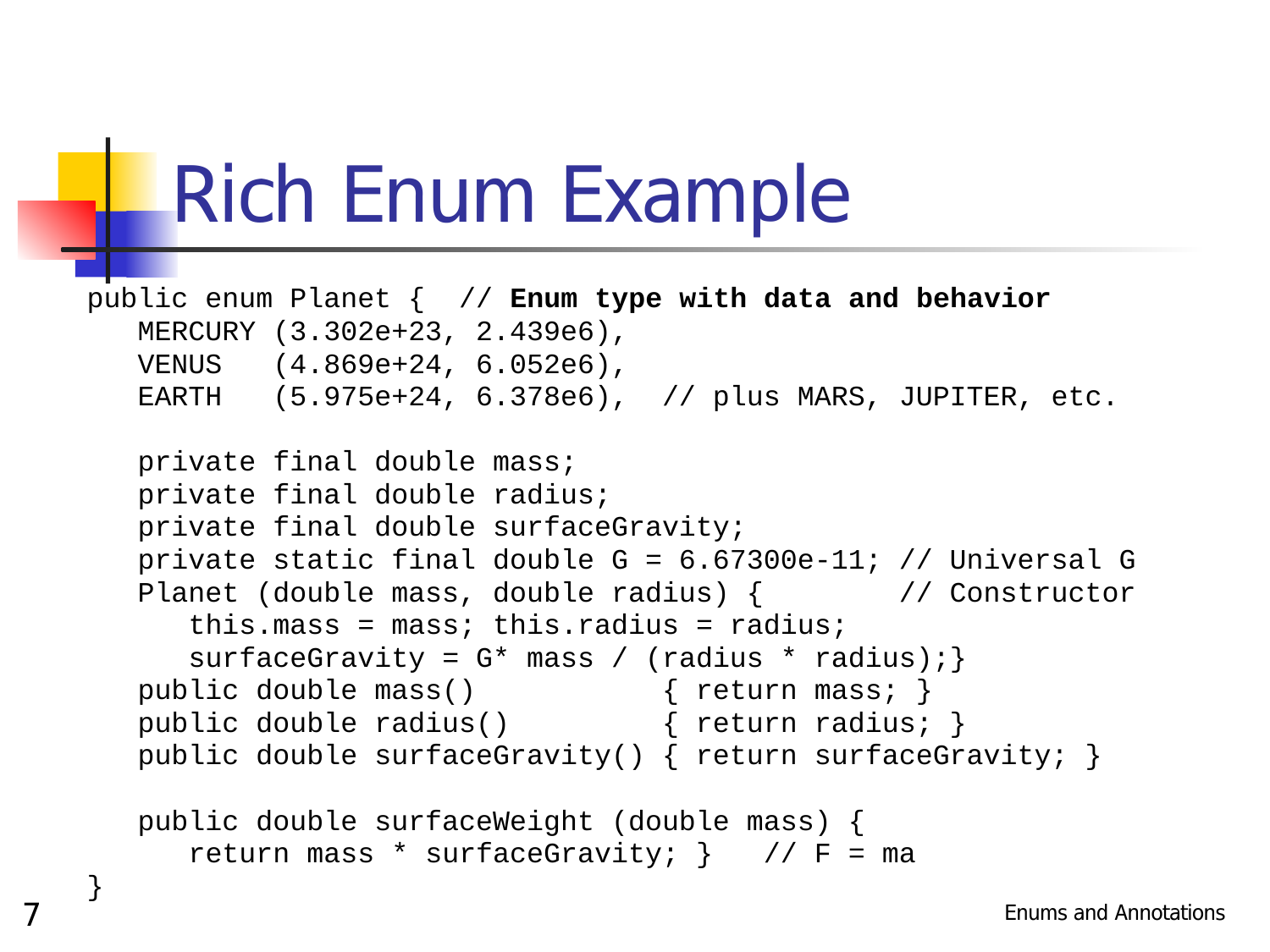

# Rich Enum Example
public enum Planet {  // Enum type with data and behavior
   MERCURY (3.302e+23, 2.439e6),
   VENUS   (4.869e+24, 6.052e6),
   EARTH   (5.975e+24, 6.378e6),  // plus MARS, JUPITER, etc.

   private final double mass;
   private final double radius;
   private final double surfaceGravity;
   private static final double G = 6.67300e-11; // Universal G
   Planet (double mass, double radius) {        // Constructor
      this.mass = mass; this.radius = radius;
      surfaceGravity = G* mass / (radius * radius);}
   public double mass()           { return mass; }
   public double radius()         { return radius; }
   public double surfaceGravity() { return surfaceGravity; }

   public double surfaceWeight (double mass) {
      return mass * surfaceGravity; }   // F = ma
}